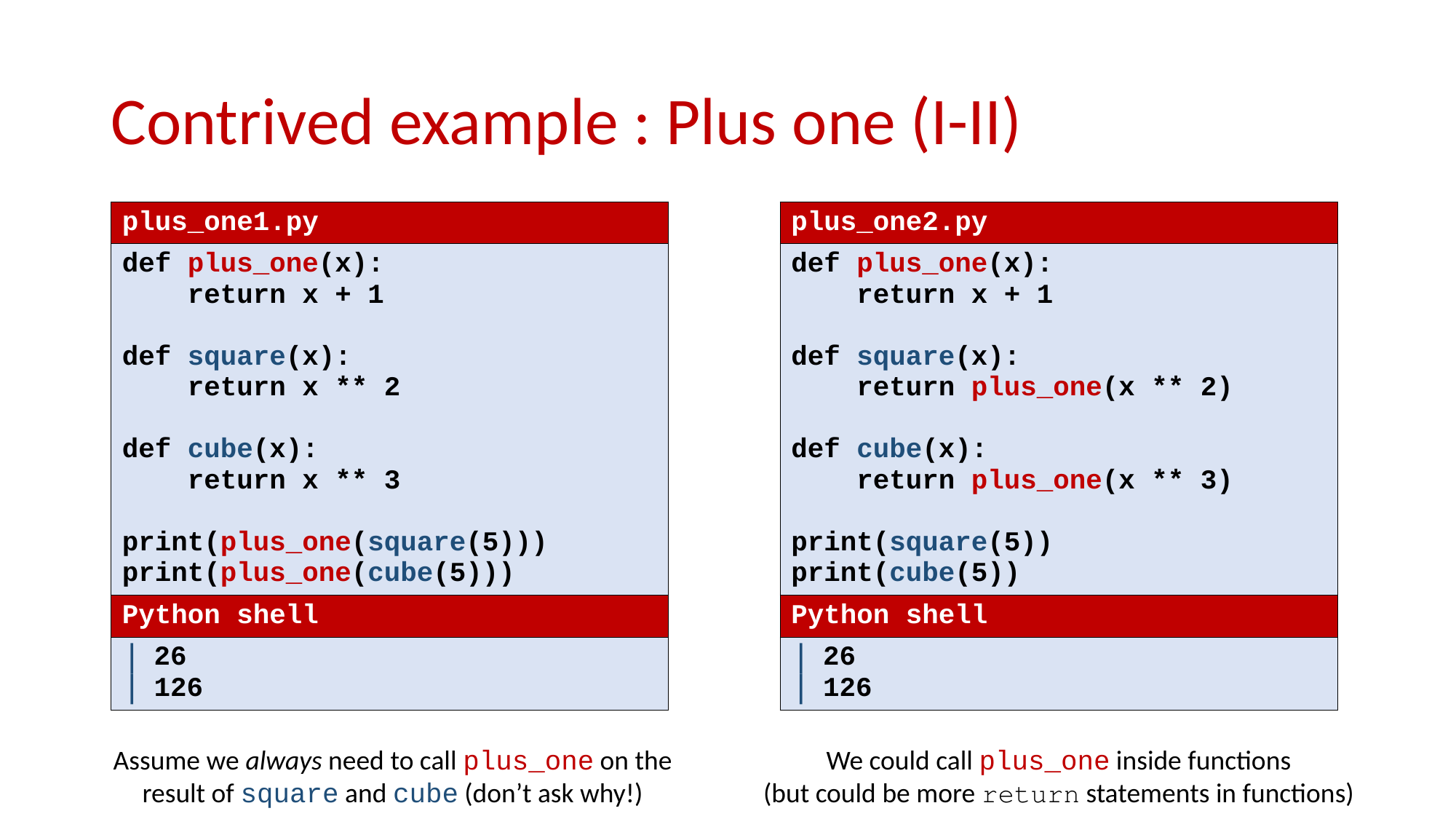

# Contrived example : Plus one (I-II)
| plus\_one1.py |
| --- |
| def plus\_one(x): return x + 1 def square(x): return x \*\* 2 def cube(x): return x \*\* 3 print(plus\_one(square(5))) print(plus\_one(cube(5))) |
| Python shell |
| 26 126 |
| plus\_one2.py |
| --- |
| def plus\_one(x): return x + 1 def square(x): return plus\_one(x \*\* 2) def cube(x): return plus\_one(x \*\* 3) print(square(5)) print(cube(5)) |
| Python shell |
| 26 126 |
Assume we always need to call plus_one on the result of square and cube (don’t ask why!)
We could call plus_one inside functions
(but could be more return statements in functions)